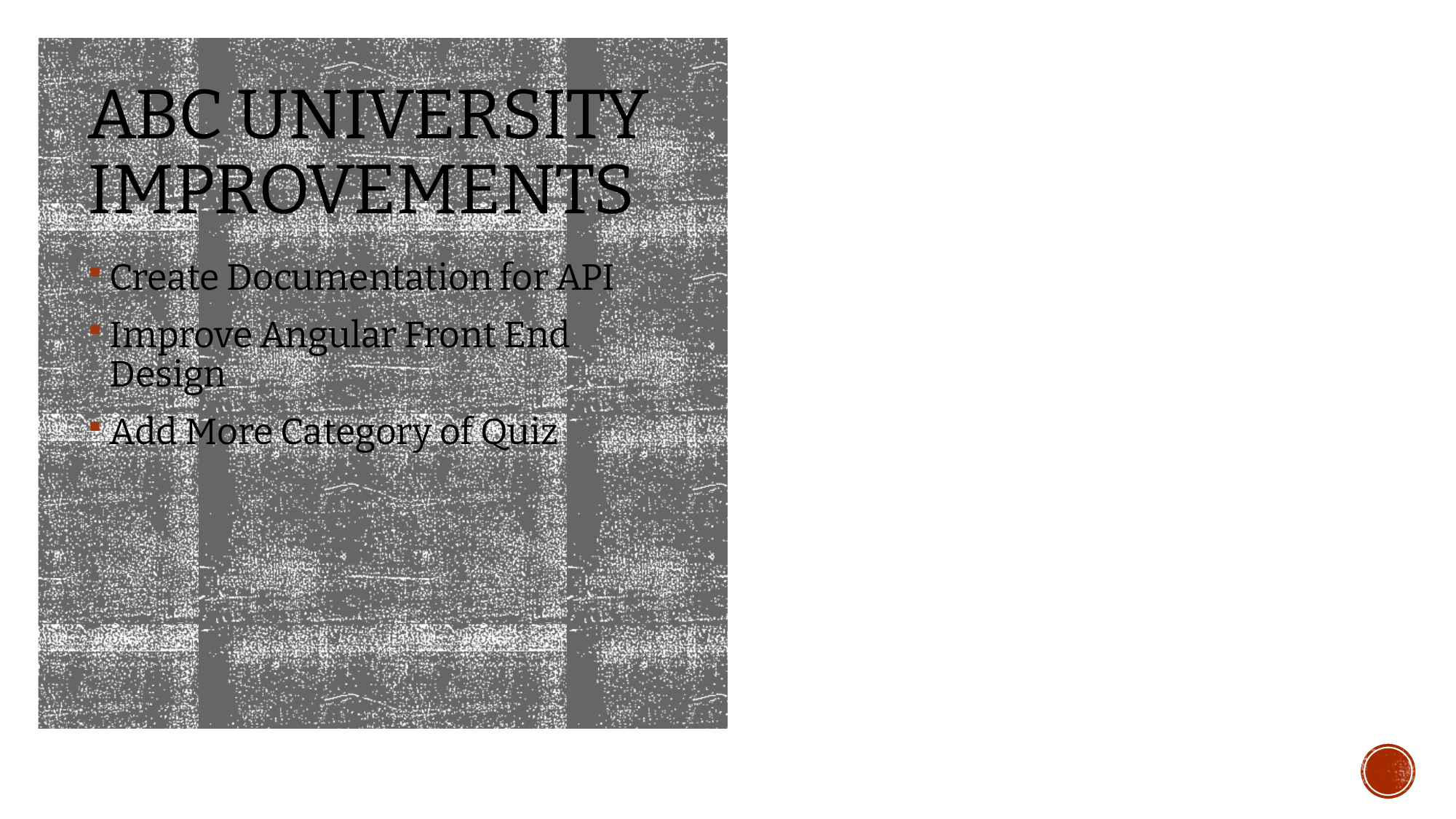

# ABC University Improvements
Create Documentation for API
Improve Angular Front End Design
Add More Category of Quiz